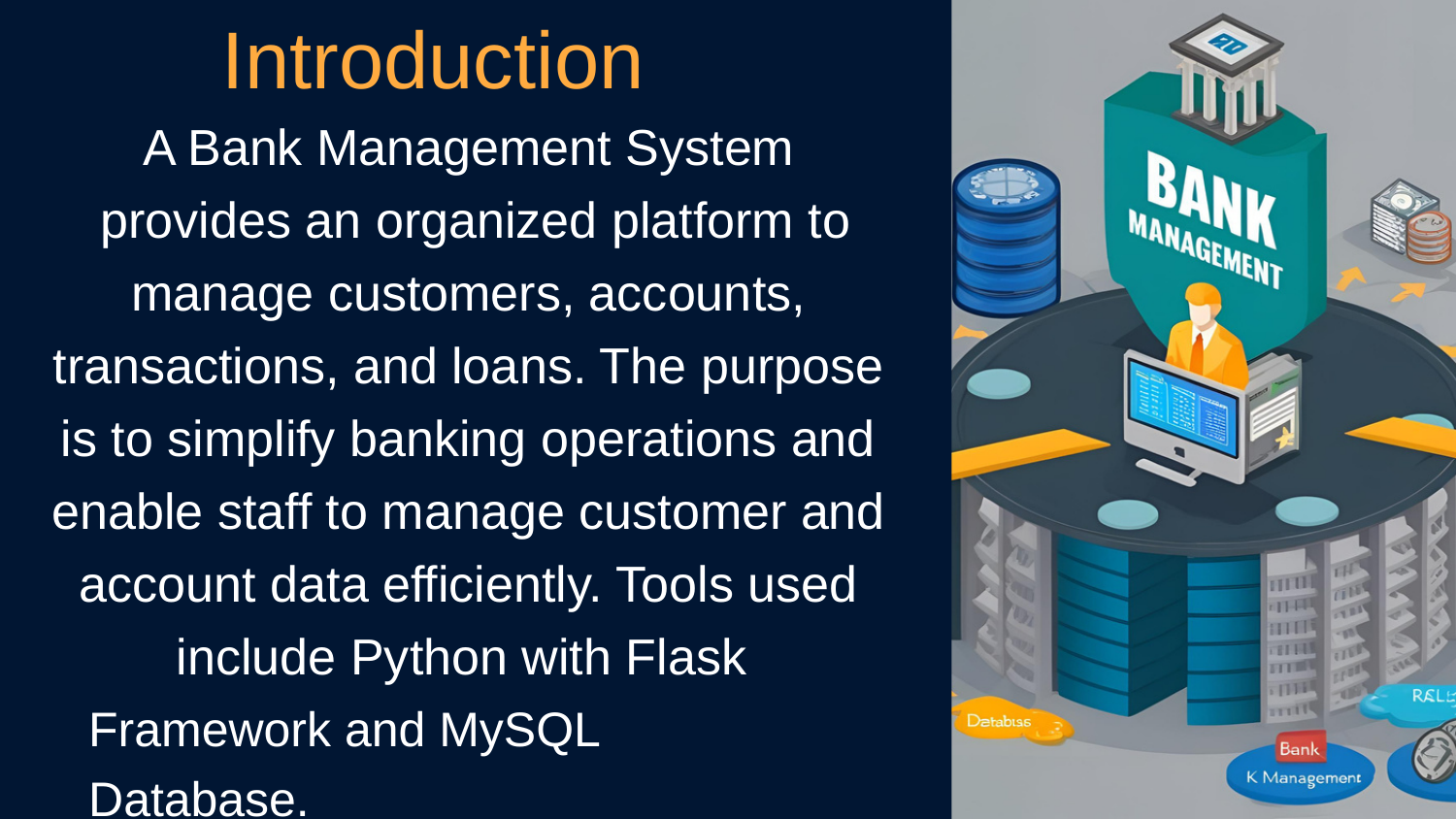

Introduction
A Bank Management System
 provides an organized platform to manage customers, accounts, transactions, and loans. The purpose is to simplify banking operations and enable staff to manage customer and account data efficiently. Tools used include Python with Flask
Framework and MySQL Database.